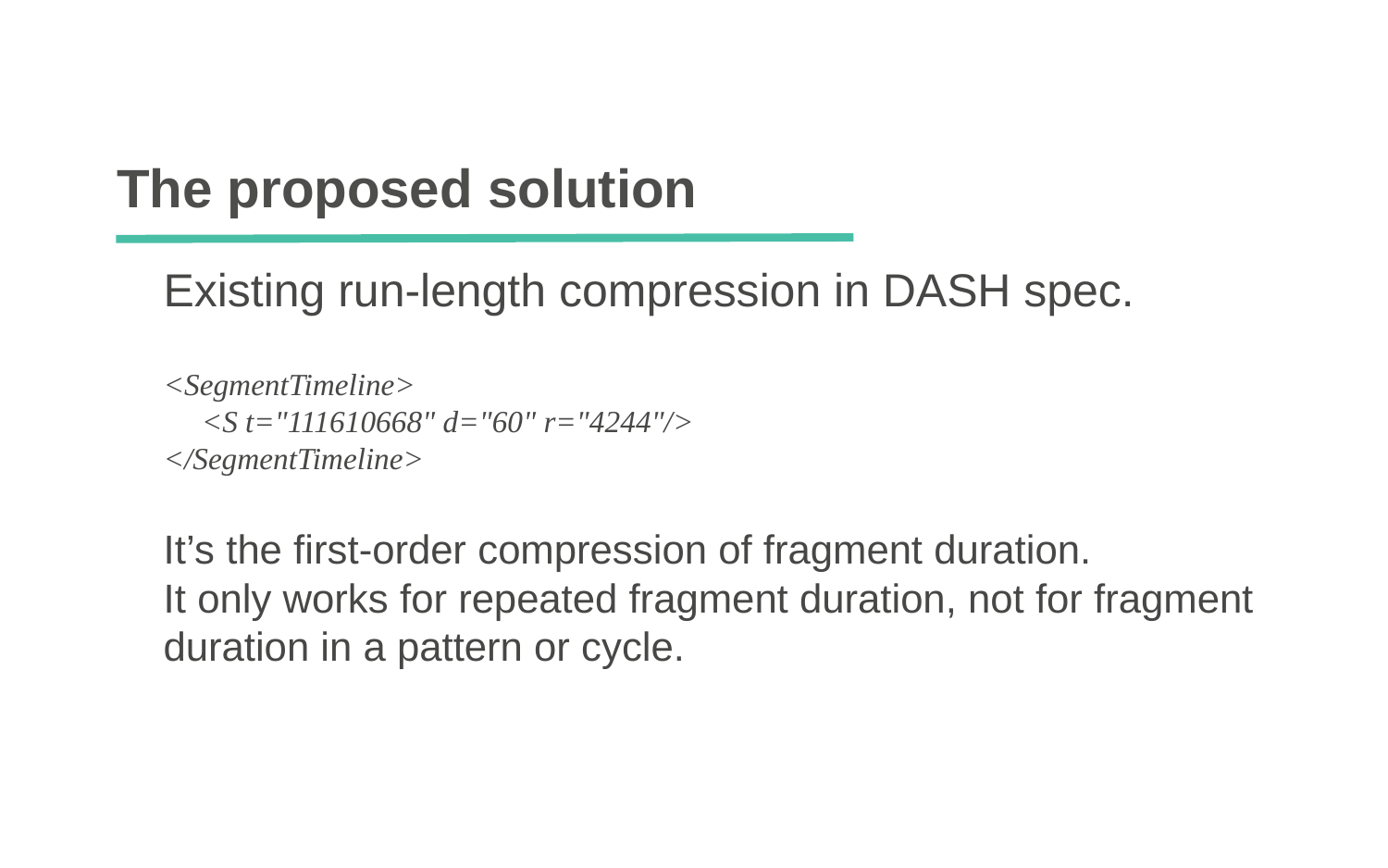

# The proposed solution
Existing run-length compression in DASH spec.

<SegmentTimeline>
     <S t="111610668" d="60" r="4244"/>
</SegmentTimeline>

It’s the first-order compression of fragment duration.
It only works for repeated fragment duration, not for fragment duration in a pattern or cycle.